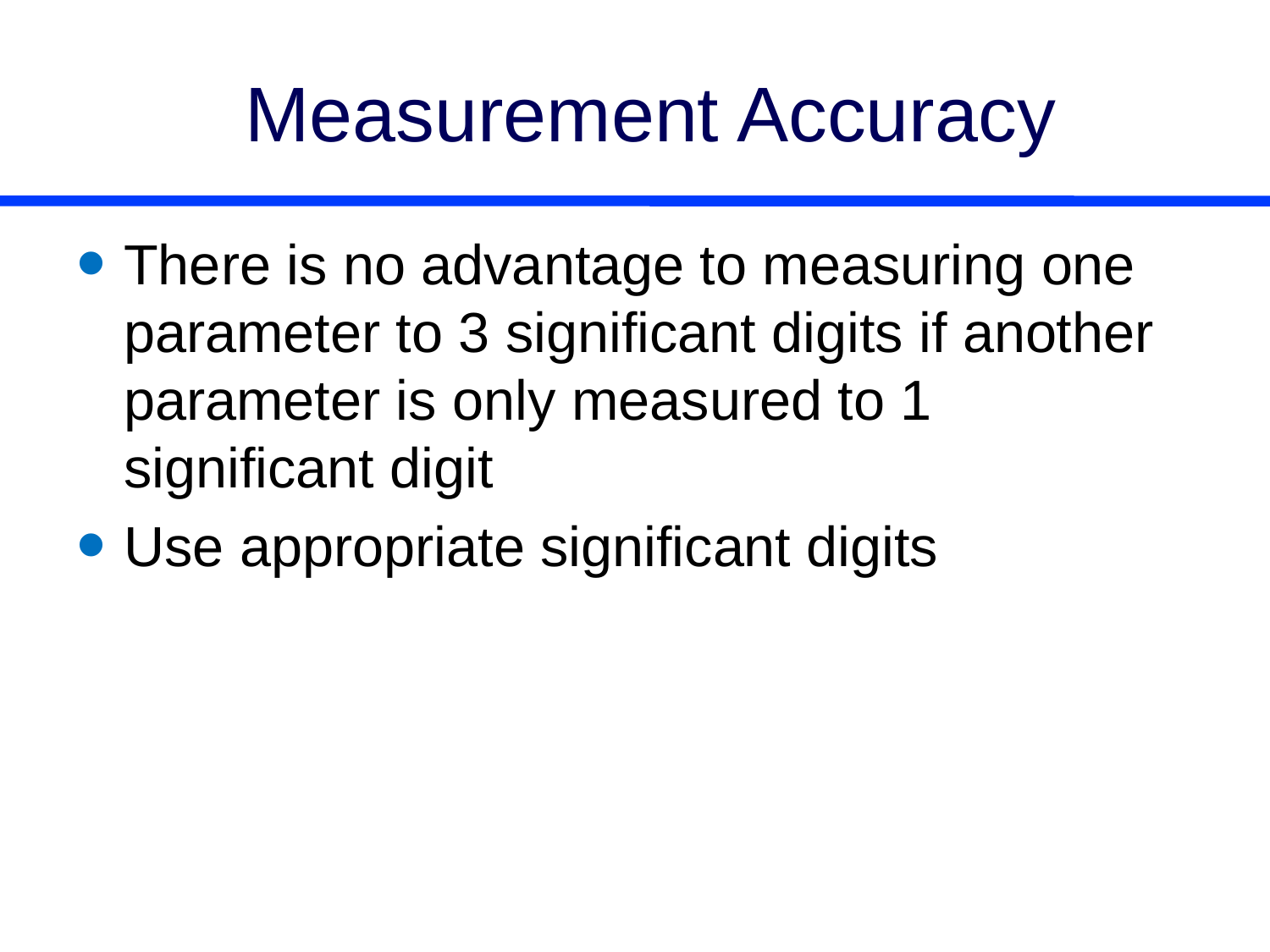

# Measurement Accuracy
There is no advantage to measuring one parameter to 3 significant digits if another parameter is only measured to 1 significant digit
Use appropriate significant digits